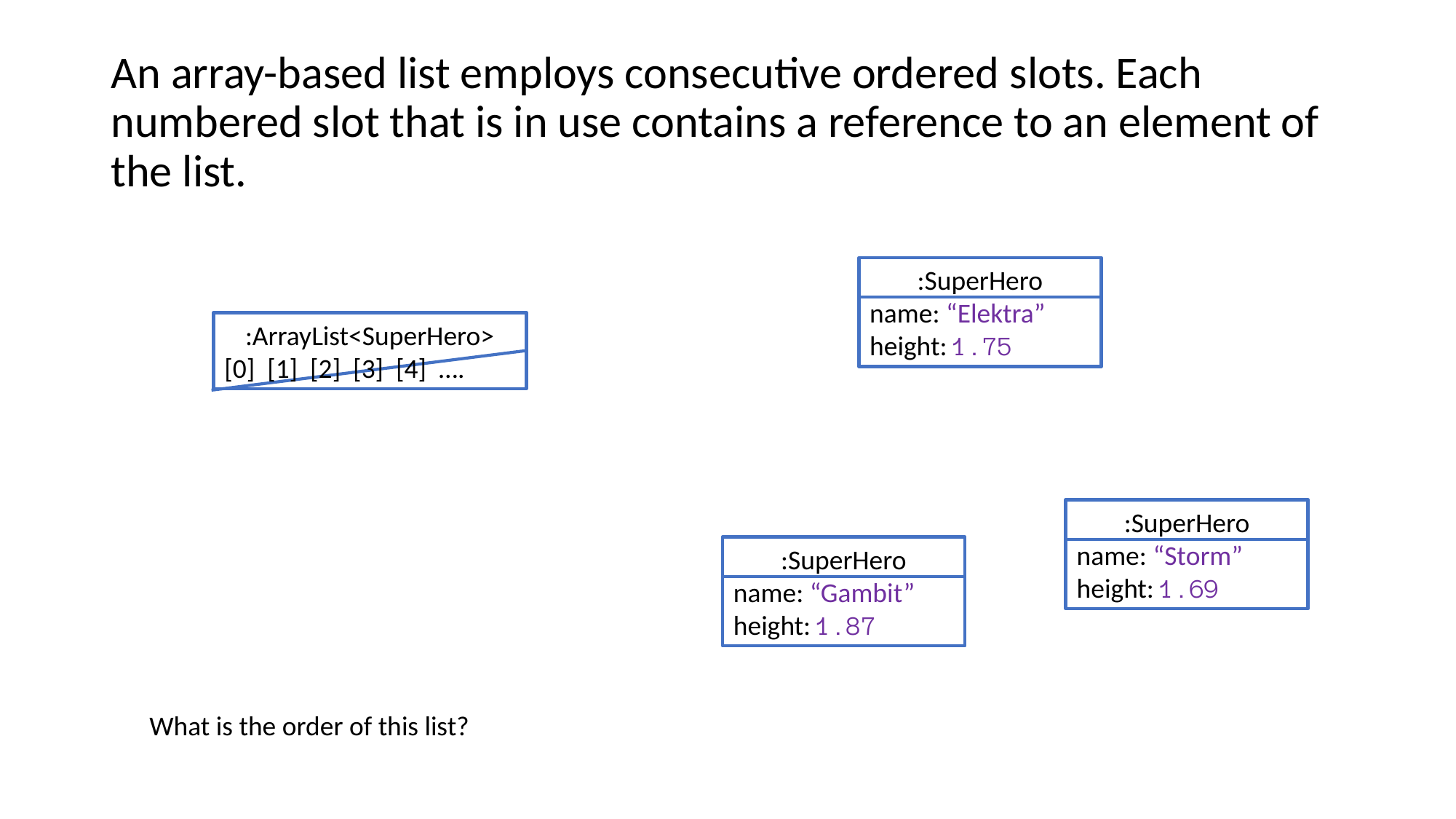

# An array-based list employs consecutive ordered slots. Each numbered slot that is in use contains a reference to an element of the list.
:SuperHero
name: “Elektra”
height: 1.75
:ArrayList<SuperHero>
[0]  [1]  [2]  [3]  [4]  ….
:SuperHero
name: “Gambit”
height: 1.87
:SuperHero
name: “Storm”
height: 1.69
What is the order of this list?